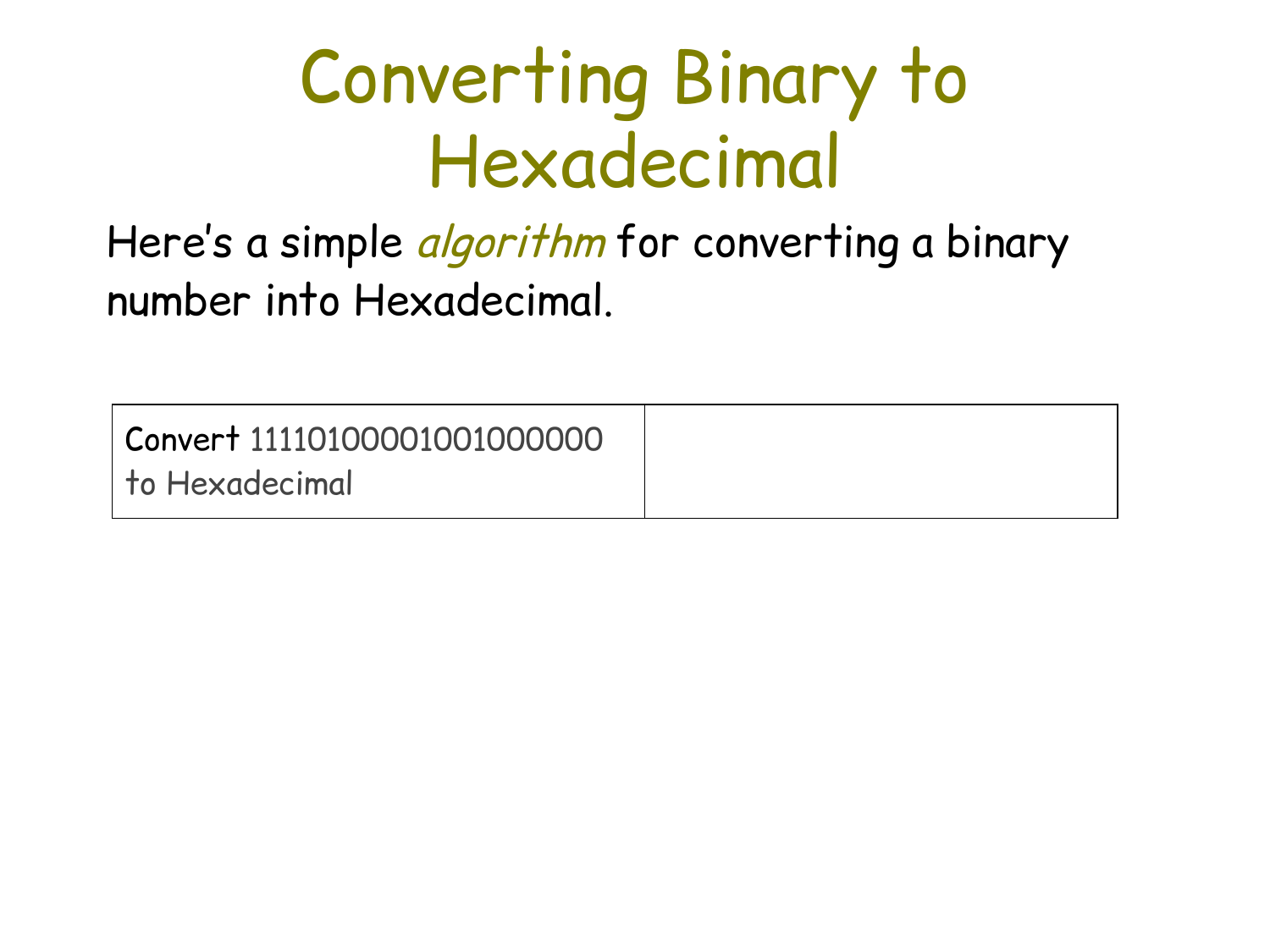

# Converting Binary to Hexadecimal
Here’s a simple algorithm for converting a binary number into Hexadecimal.
| Convert 11110100001001000000 to Hexadecimal |  |
| --- | --- |